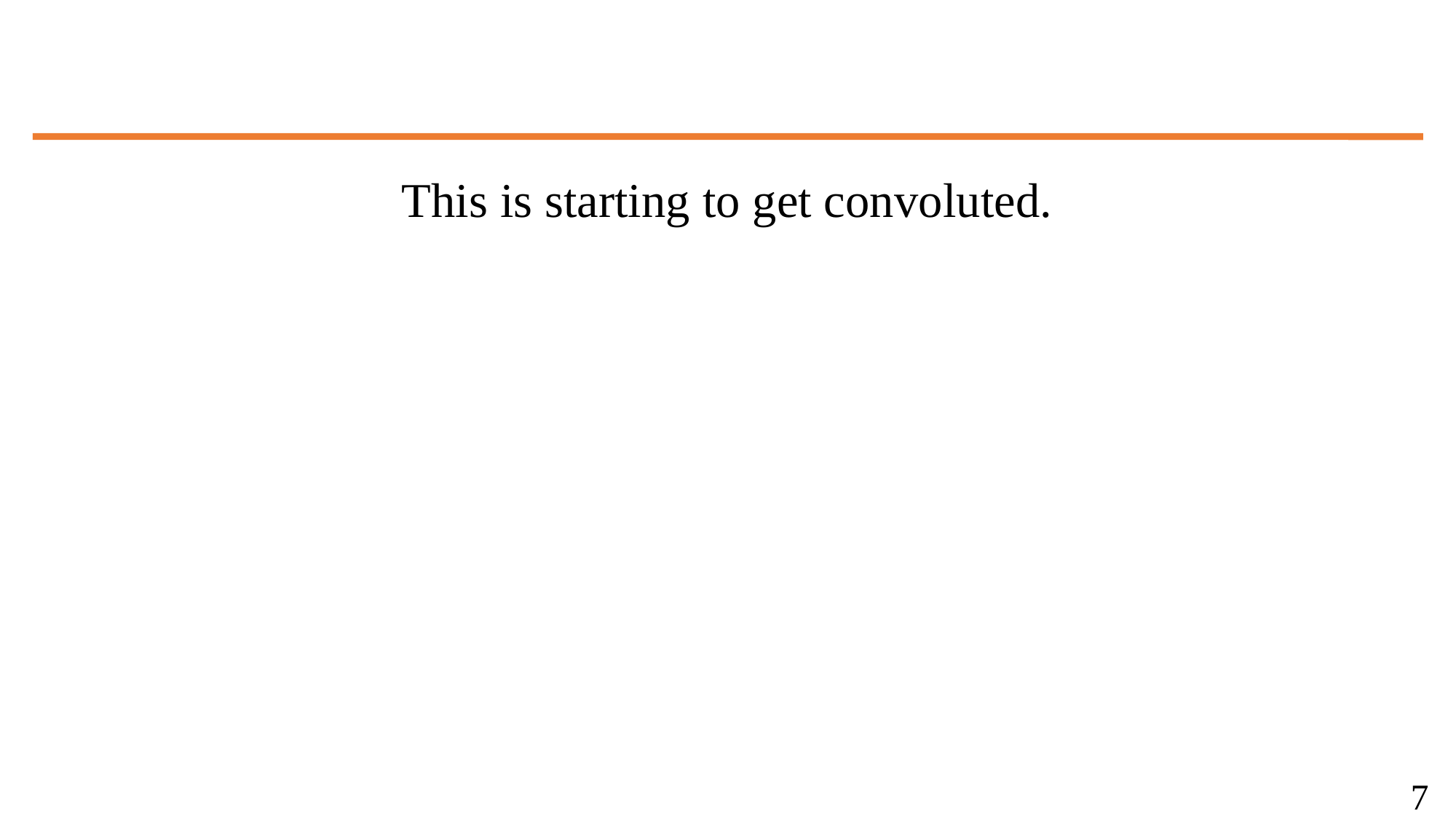

#

This is starting to get convoluted.

7